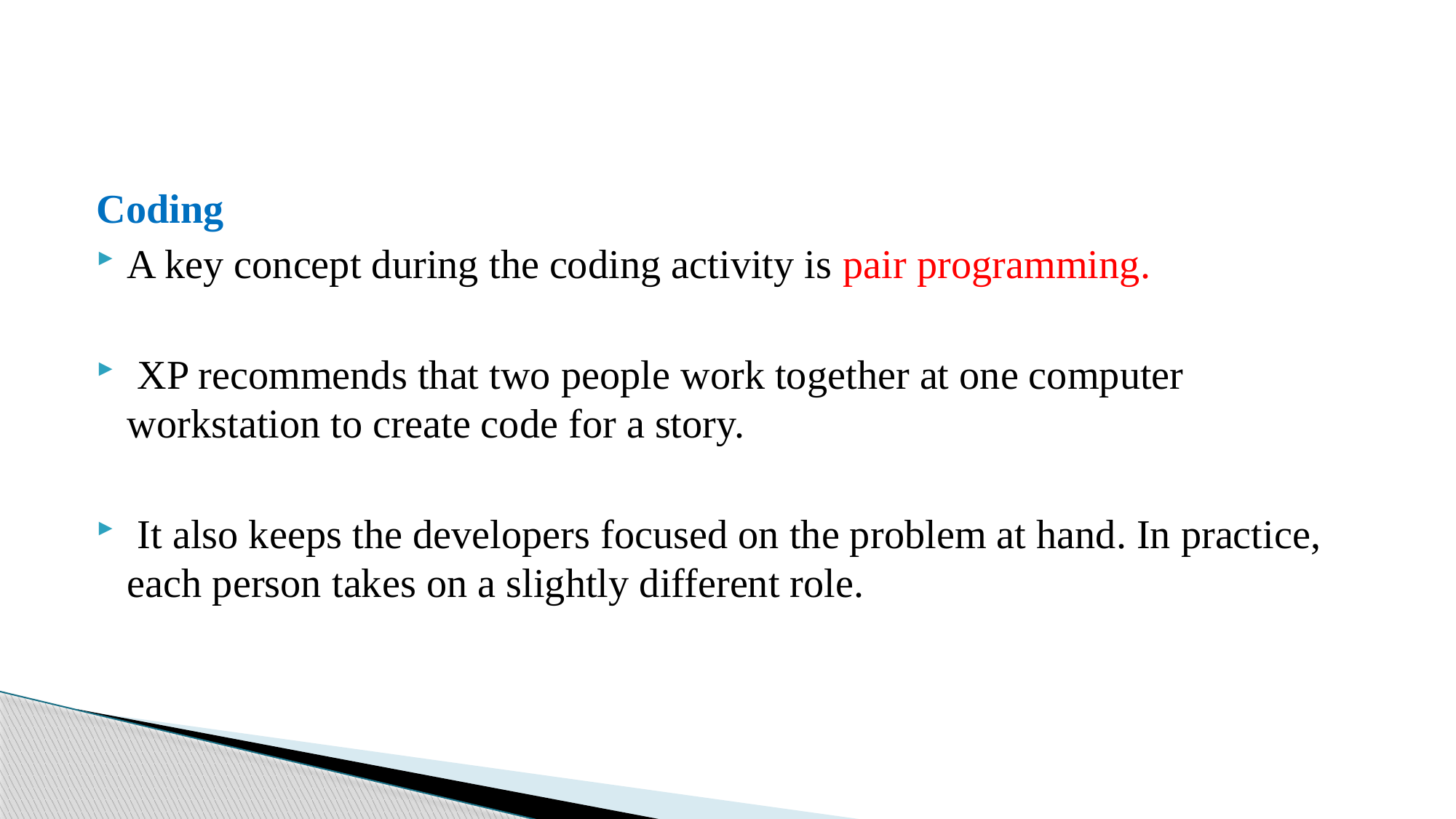

#
Coding
A key concept during the coding activity is pair programming.

 XP recommends that two people work together at one computer workstation to create code for a story.

 It also keeps the developers focused on the problem at hand. In practice, each person takes on a slightly different role.